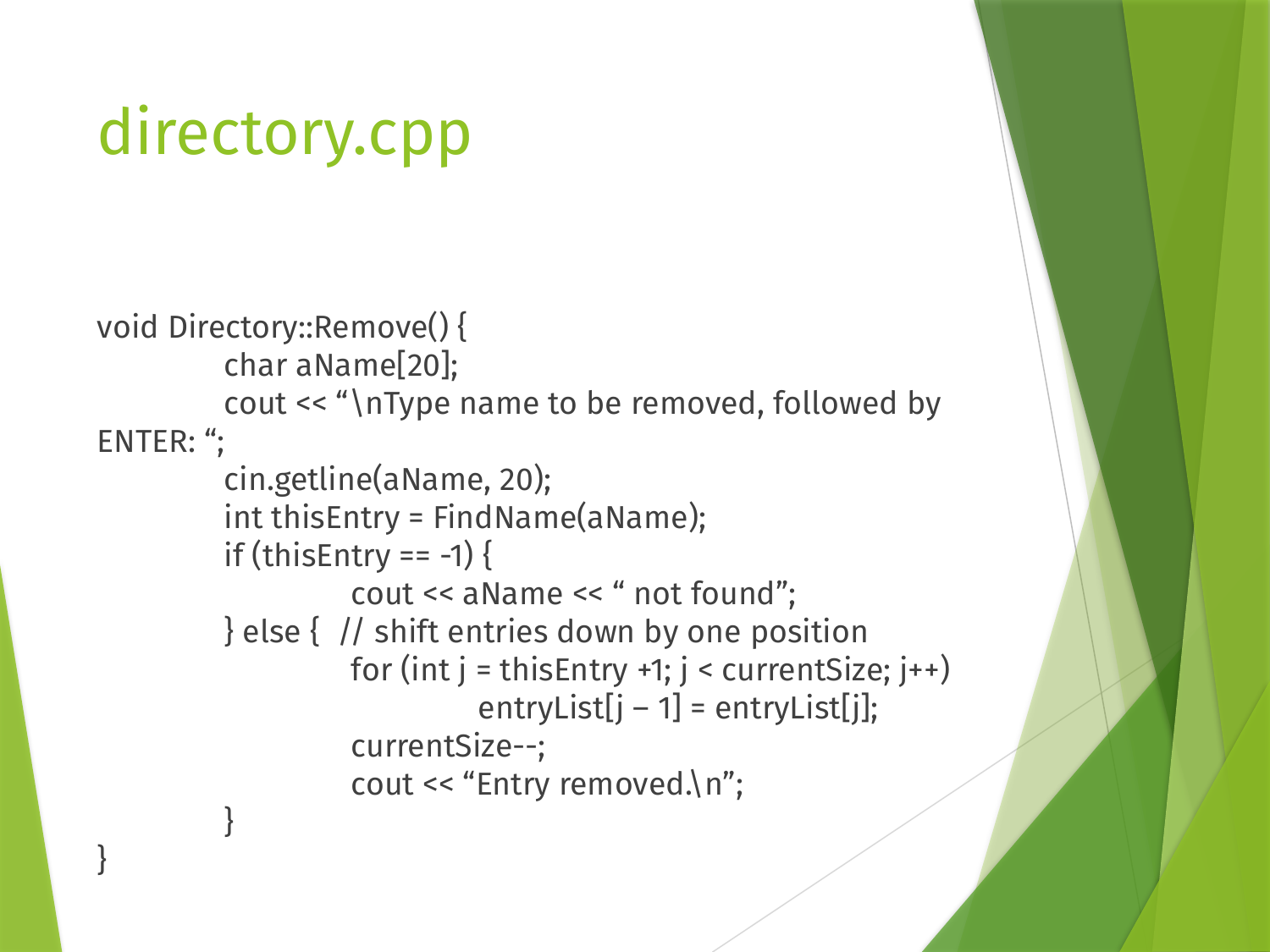

# directory.cpp
void Directory::Remove() {
	char aName[20];
	cout << “\nType name to be removed, followed by ENTER: “;
	cin.getline(aName, 20);
	int thisEntry = FindName(aName);
	if (thisEntry == -1) {
		cout << aName << “ not found”;
	} else {  // shift entries down by one position
		for (int j = thisEntry +1; j < currentSize; j++)
			entryList[j – 1] = entryList[j];
		currentSize--;
		cout << “Entry removed.\n”;
	}
}